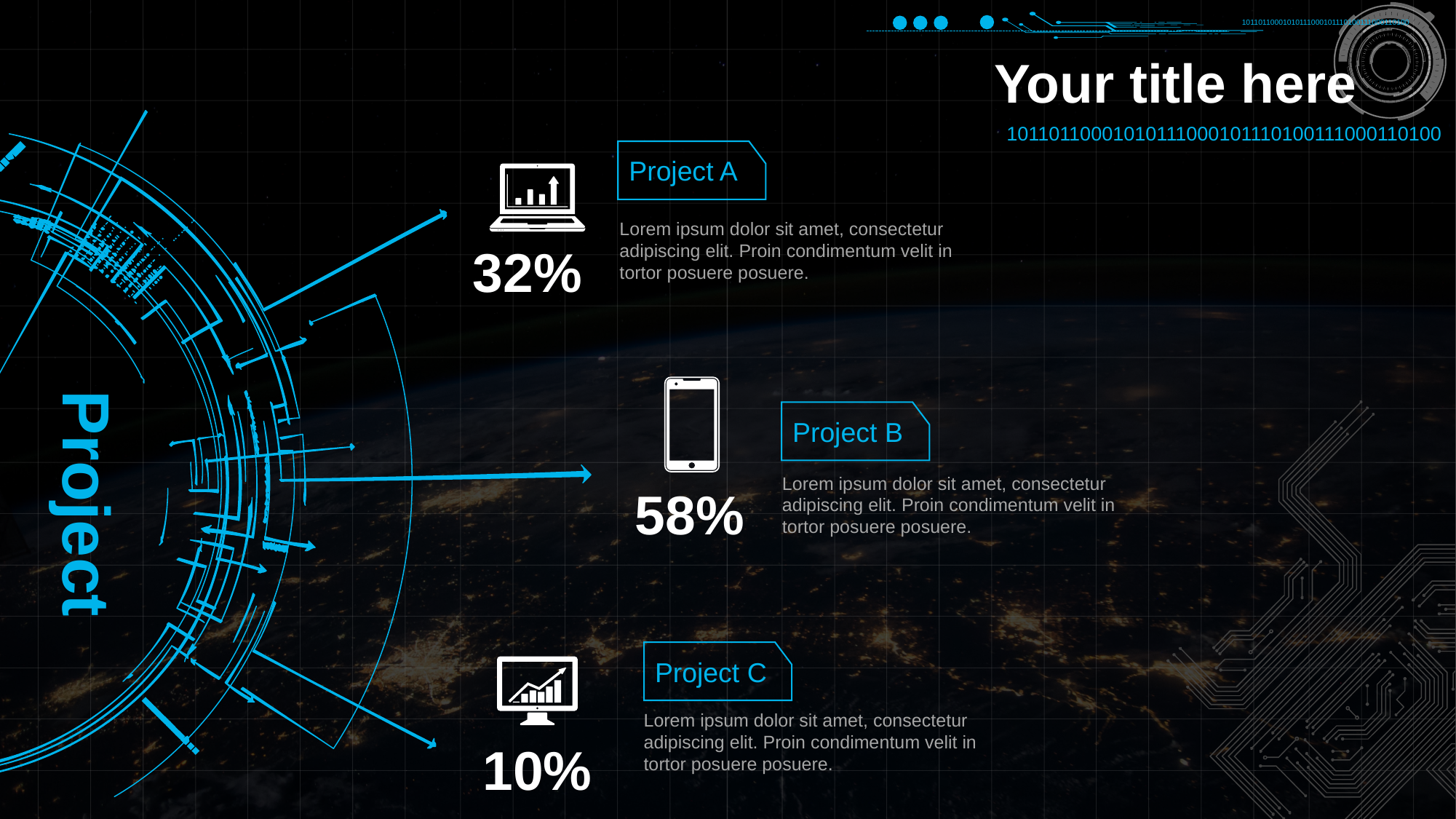

10110110001010111000101110100111000110100
Your title here

10110110001010111000101110100111000110100
Project A

Lorem ipsum dolor sit amet, consectetur adipiscing elit. Proin condimentum velit in tortor posuere posuere.
32%

Project

Project B
Lorem ipsum dolor sit amet, consectetur adipiscing elit. Proin condimentum velit in tortor posuere posuere.
58%
Project C

Lorem ipsum dolor sit amet, consectetur adipiscing elit. Proin condimentum velit in tortor posuere posuere.
10%